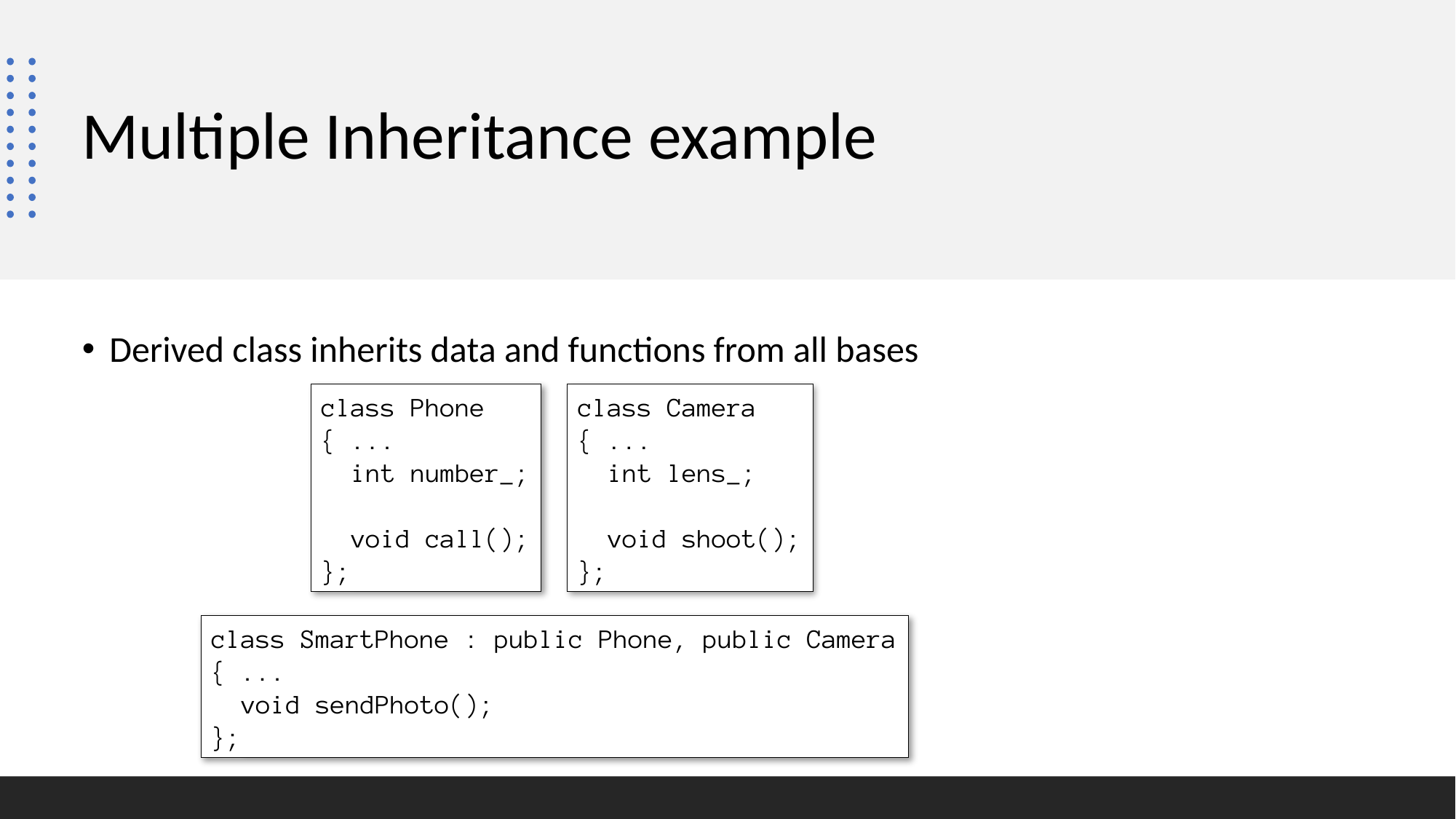

# Multiple Inheritance example

Derived class inherits data and functions from all bases

class Phone
{ ...
  int number_;

  void call();
};
class Camera
{ ...
  int lens_;

  void shoot();
};
class SmartPhone : public Phone, public Camera
{ ...
  void sendPhoto();
};